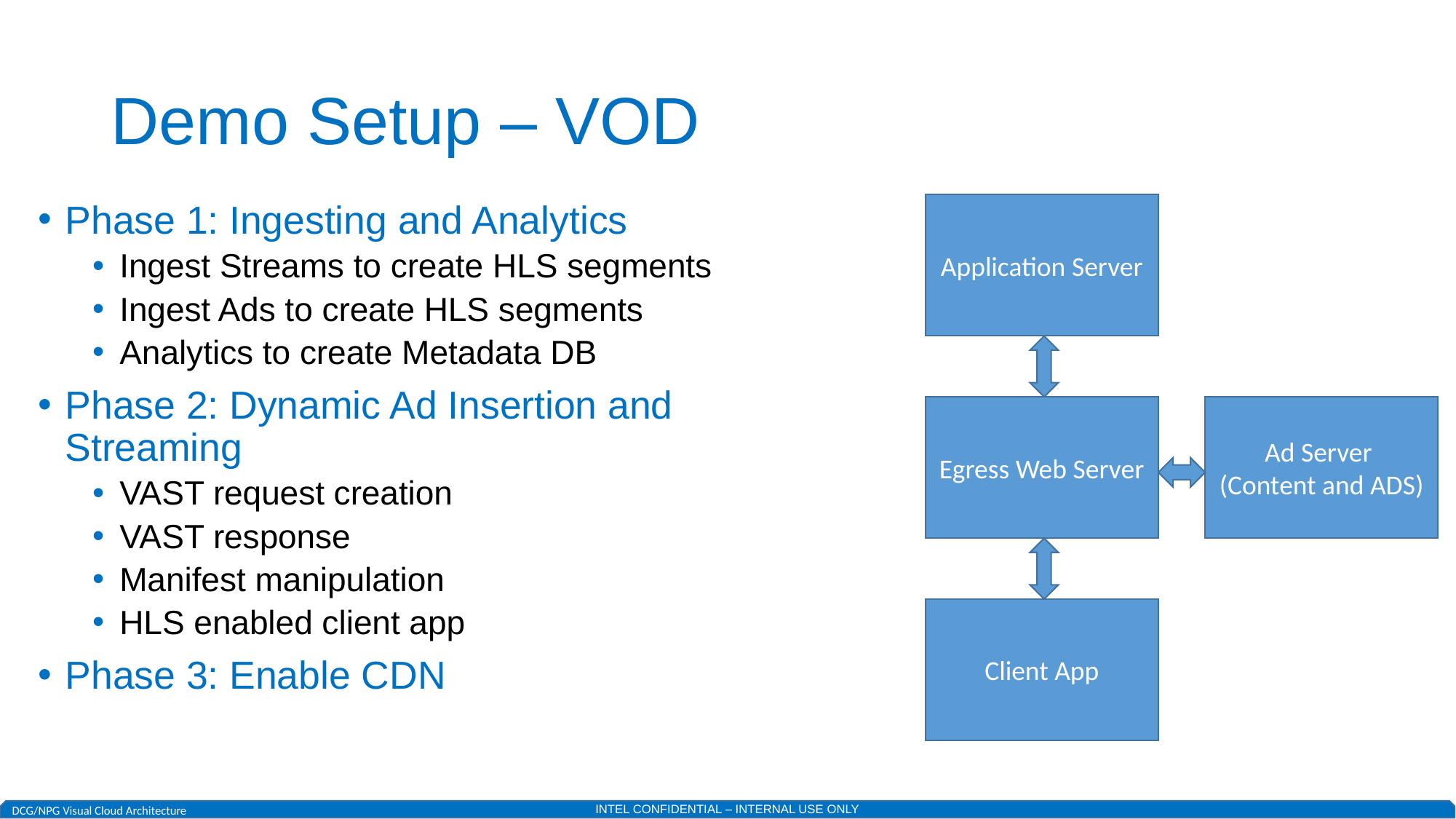

# Demo Setup – VOD
Phase 1: Ingesting and Analytics
Ingest Streams to create HLS segments
Ingest Ads to create HLS segments
Analytics to create Metadata DB
Phase 2: Dynamic Ad Insertion and Streaming
VAST request creation
VAST response
Manifest manipulation
HLS enabled client app
Phase 3: Enable CDN
Application Server

Ad Server
(Content and ADS)
Egress Web Server

Client App